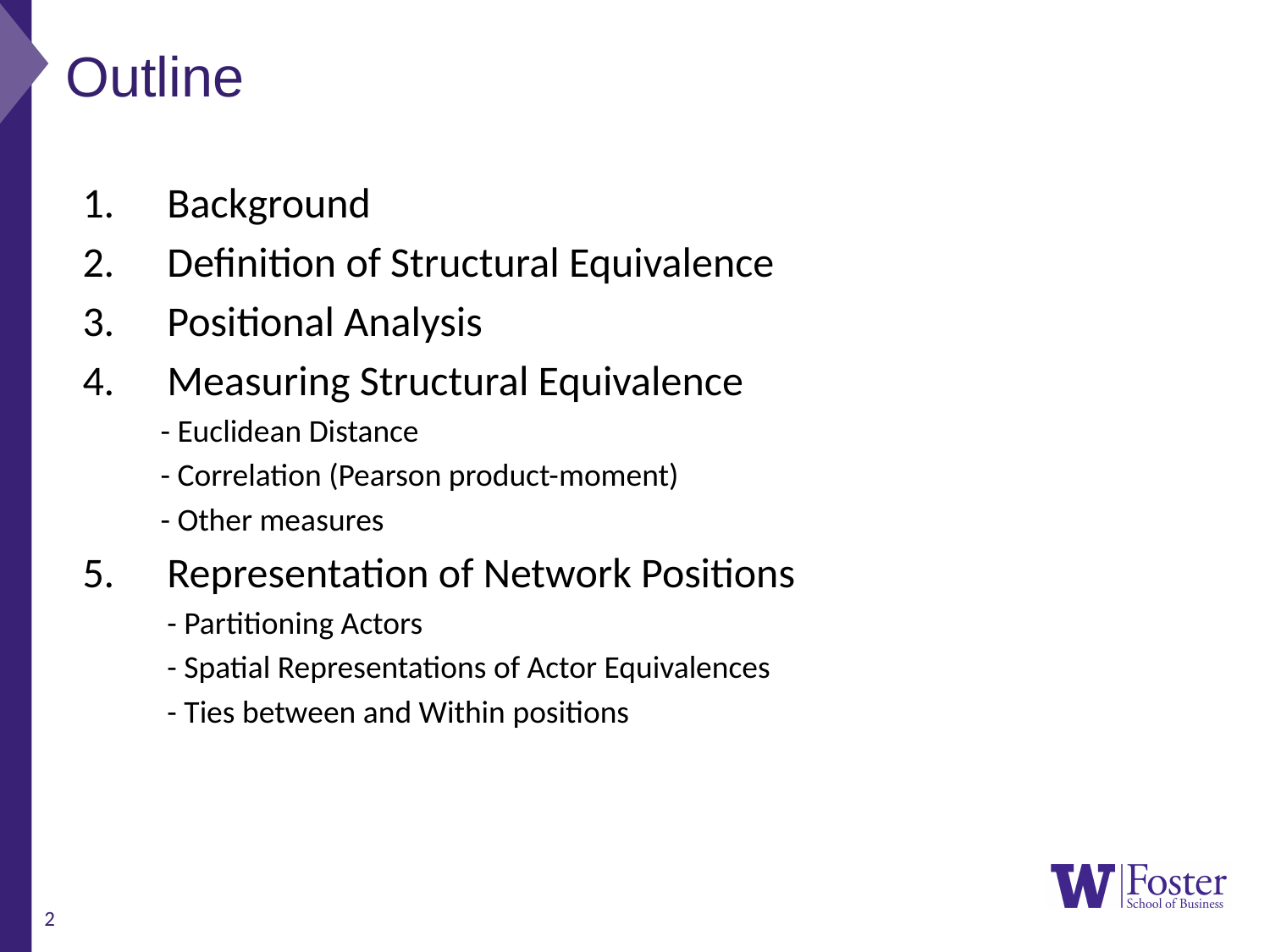

# Outline
Background
Definition of Structural Equivalence
Positional Analysis
Measuring Structural Equivalence
  - Euclidean Distance
  - Correlation (Pearson product-moment)
  - Other measures
Representation of Network Positions
	- Partitioning Actors
	- Spatial Representations of Actor Equivalences
	- Ties between and Within positions
2